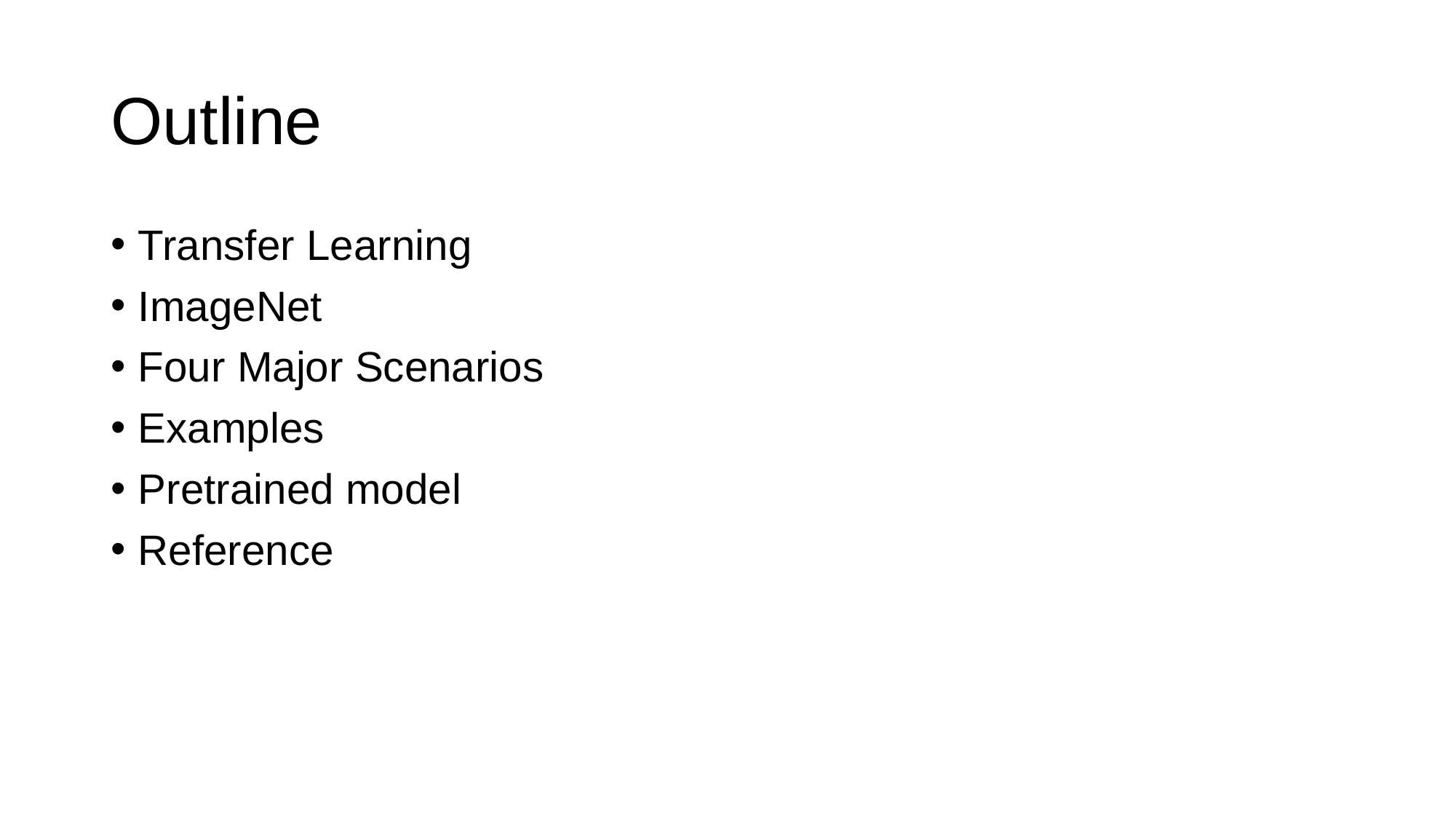

# Outline
Transfer Learning
ImageNet
Four Major Scenarios
Examples
Pretrained model
Reference